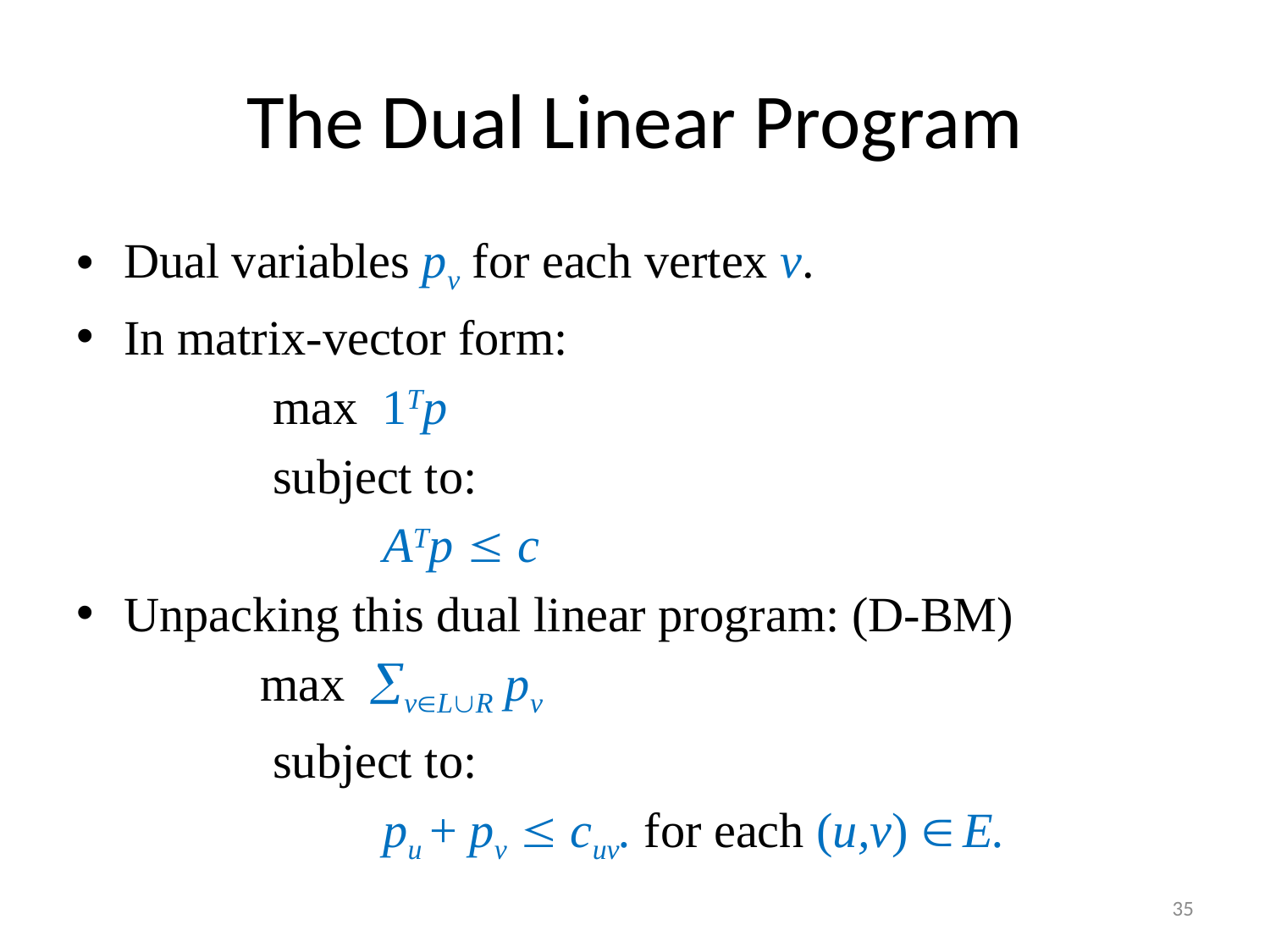

# The Dual Linear Program
Dual variables pv for each vertex v.
In matrix-vector form:
                max  1Tp
                subject to:
                         ATp ≤ c
Unpacking this dual linear program: (D-BM)
               max  ∑v∈L∪R pv
                subject to:
                         pu + pv ≤ cuv. for each (u,v) ∈ E.

35